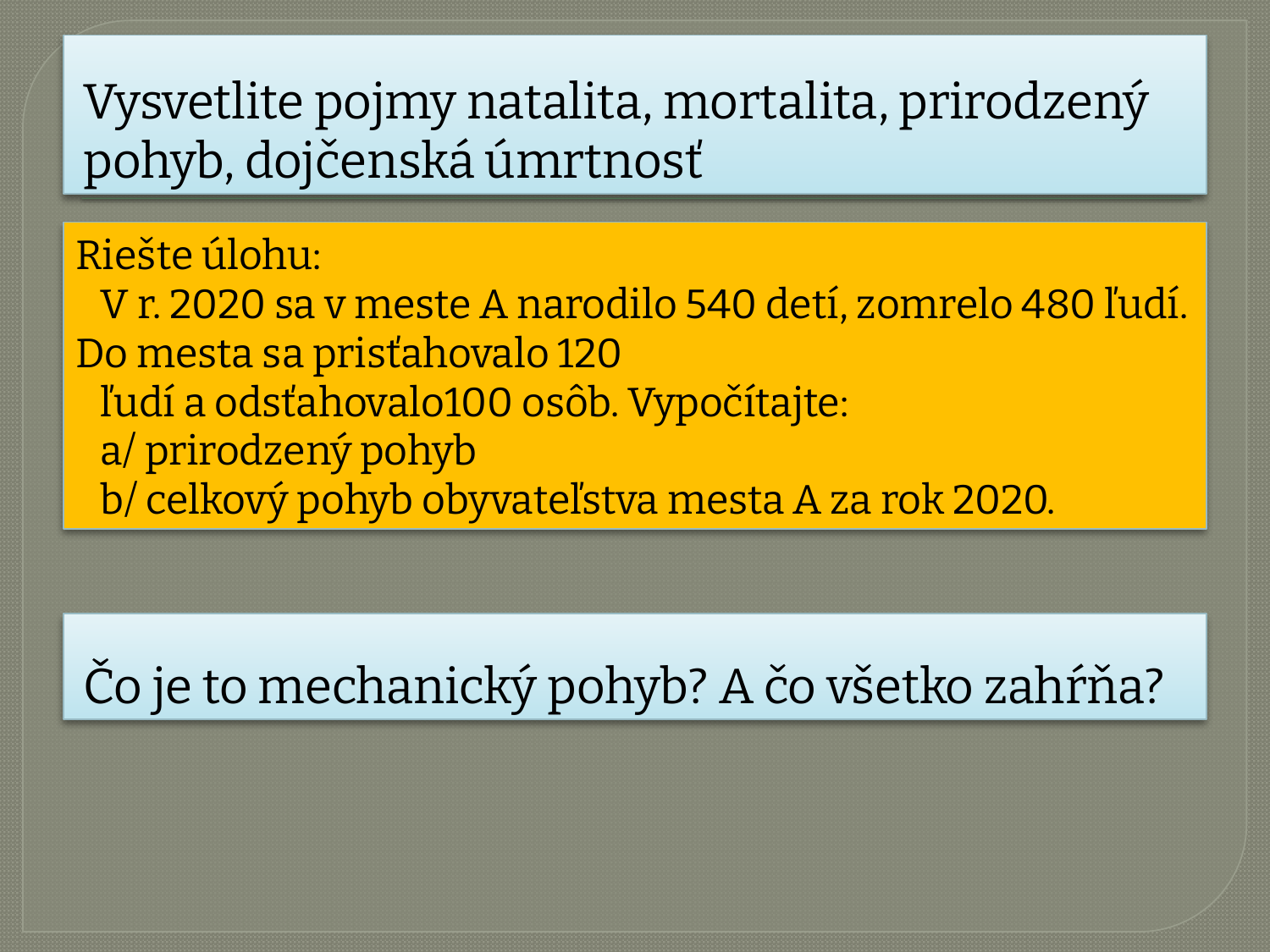

# Vysvetlite pojmy natalita, mortalita, prirodzený pohyb, dojčenská úmrtnosť
Riešte úlohu:
   V r. 2020 sa v meste A narodilo 540 detí, zomrelo 480 ľudí. Do mesta sa prisťahovalo 120
   ľudí a odsťahovalo100 osôb. Vypočítajte:
   a/ prirodzený pohyb
   b/ celkový pohyb obyvateľstva mesta A za rok 2020.

Čo je to mechanický pohyb? A čo všetko zahŕňa?